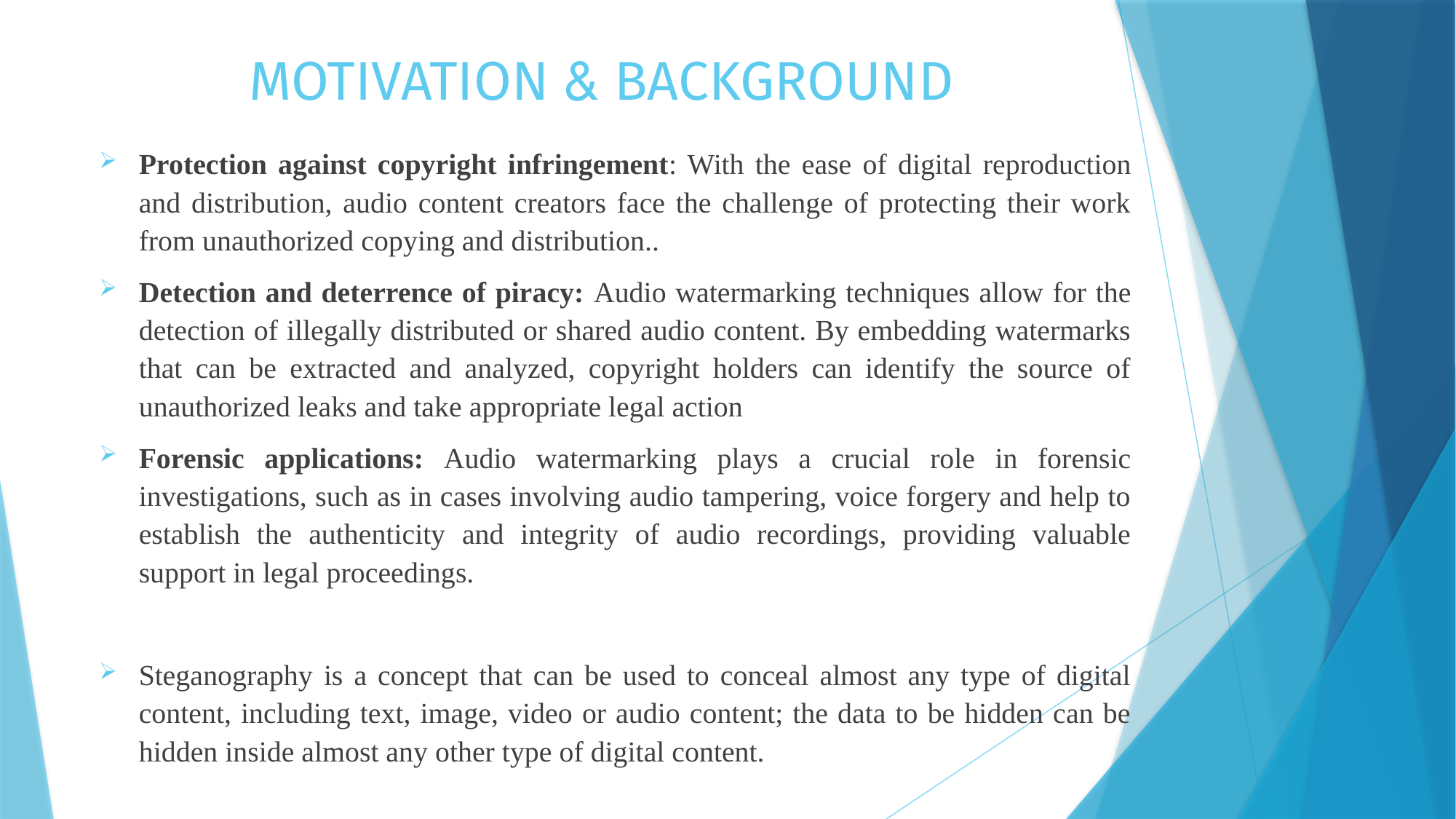

# MOTIVATION & BACKGROUND
Protection against copyright infringement: With the ease of digital reproduction and distribution, audio content creators face the challenge of protecting their work from unauthorized copying and distribution..
Detection and deterrence of piracy: Audio watermarking techniques allow for the detection of illegally distributed or shared audio content. By embedding watermarks that can be extracted and analyzed, copyright holders can identify the source of unauthorized leaks and take appropriate legal action
Forensic applications: Audio watermarking plays a crucial role in forensic investigations, such as in cases involving audio tampering, voice forgery and help to establish the authenticity and integrity of audio recordings, providing valuable support in legal proceedings.

Steganography is a concept that can be used to conceal almost any type of digital content, including text, image, video or audio content; the data to be hidden can be hidden inside almost any other type of digital content.